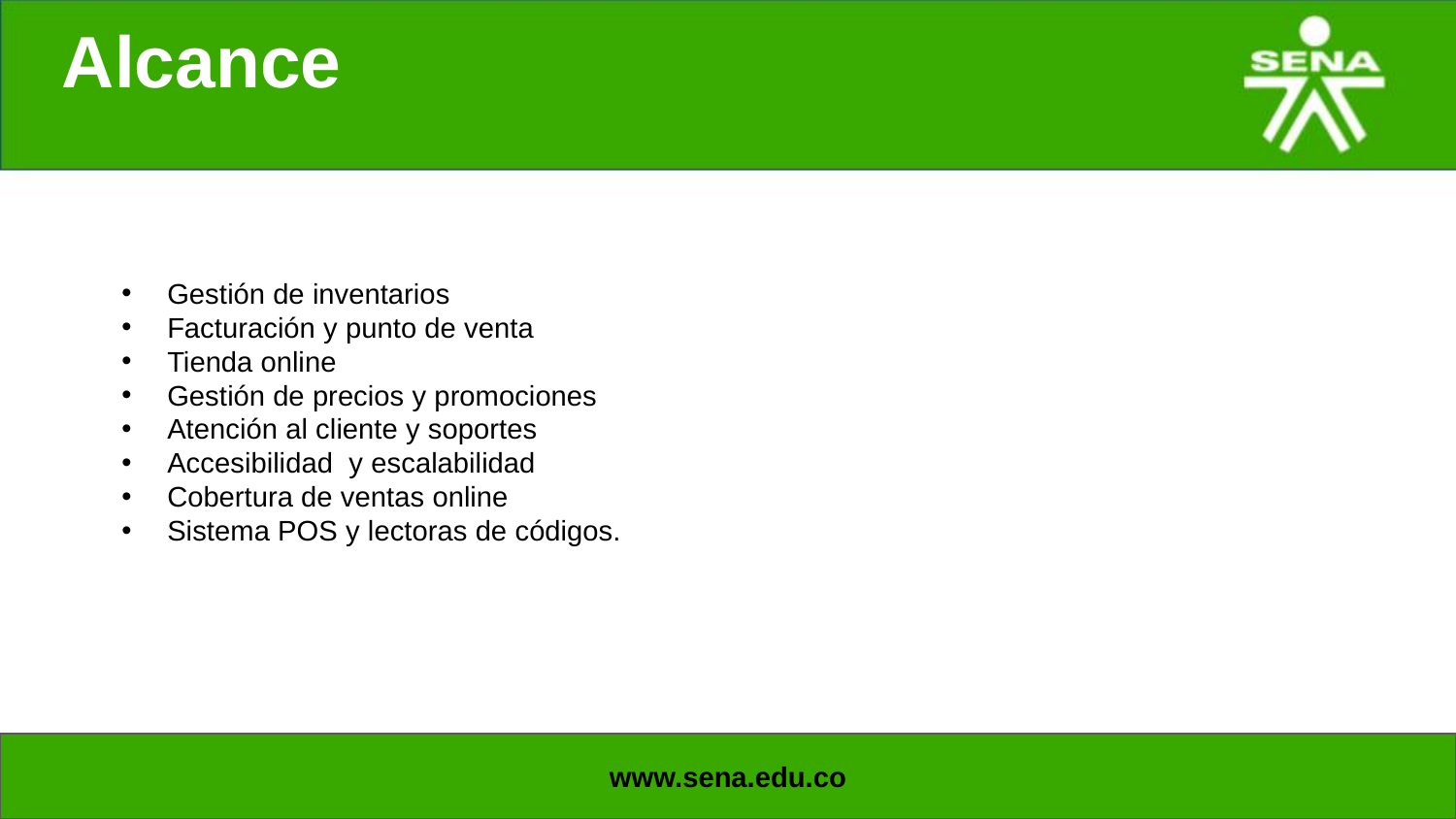

Alcance

Gestión de inventarios
Facturación y punto de venta
Tienda online
Gestión de precios y promociones
Atención al cliente y soportes
Accesibilidad  y escalabilidad
Cobertura de ventas online
Sistema POS y lectoras de códigos.

www.sena.edu.co